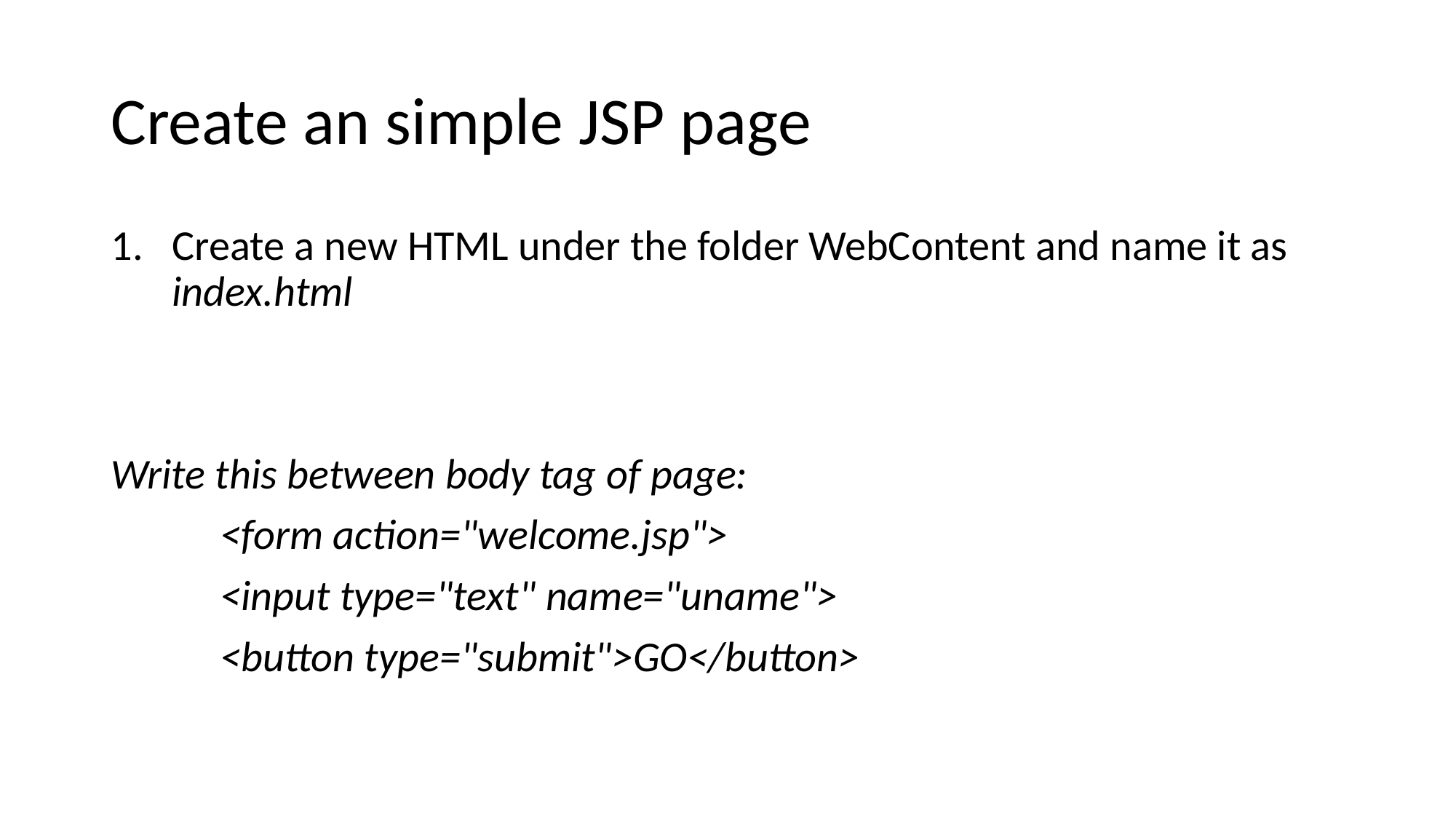

# Create an simple JSP page
Create a new HTML under the folder WebContent and name it as index.html

Write this between body tag of page:
	<form action="welcome.jsp">
	<input type="text" name="uname">
	<button type="submit">GO</button>